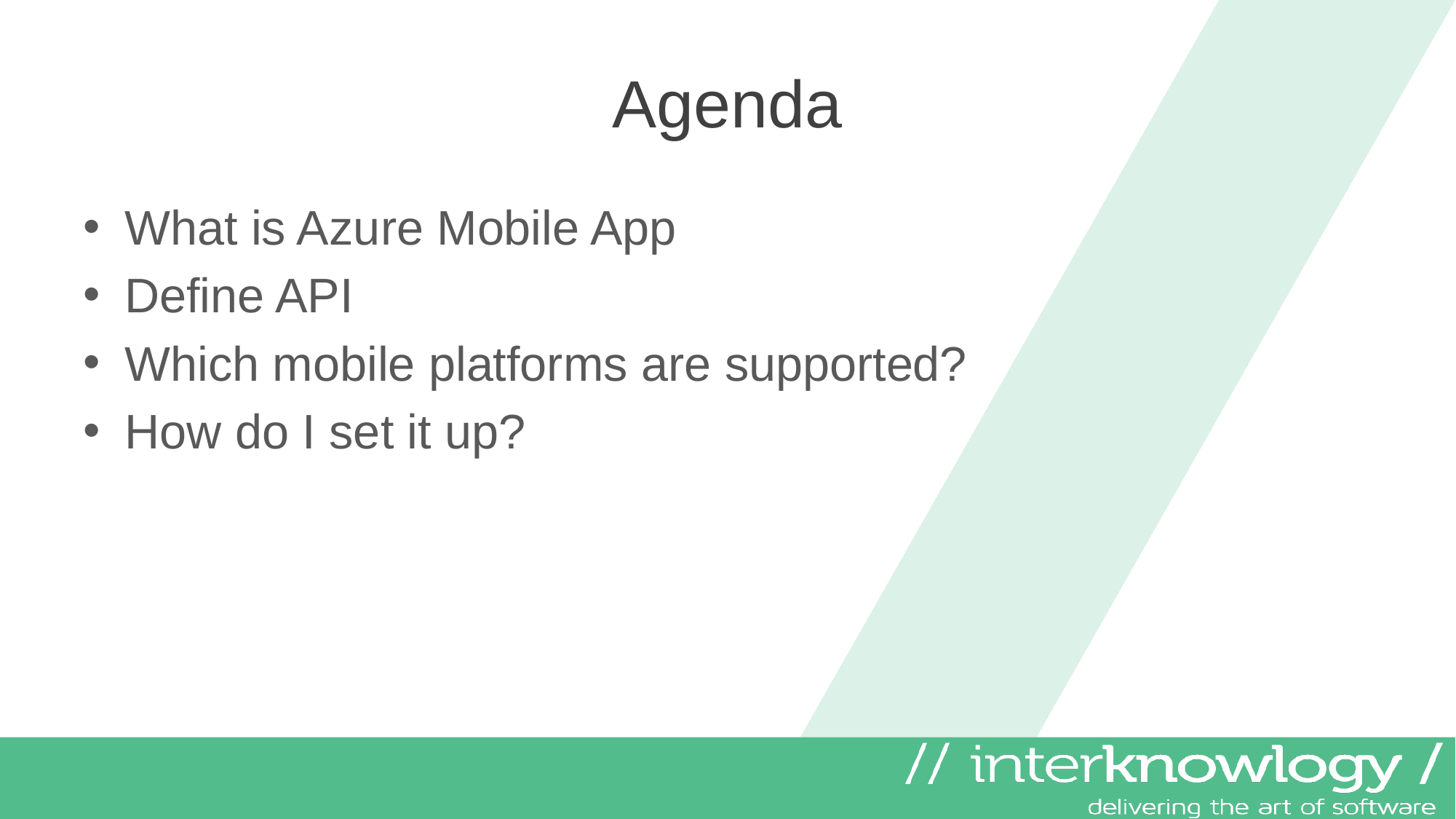

# Agenda
What is Azure Mobile App
Define API
Which mobile platforms are supported?
How do I set it up?